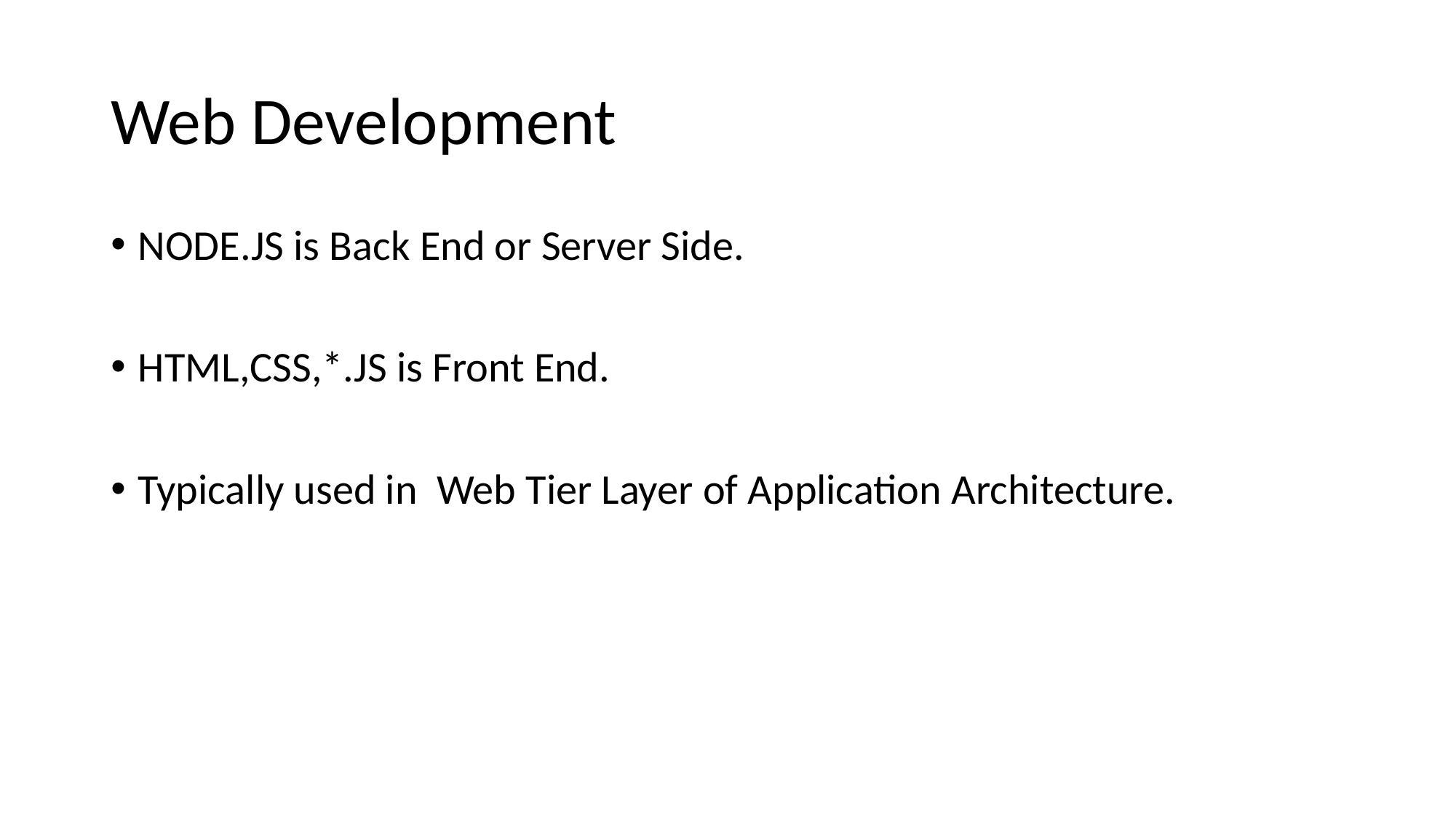

# Web Development
NODE.JS is Back End or Server Side.

HTML,CSS,*.JS is Front End.

Typically used in  Web Tier Layer of Application Architecture.